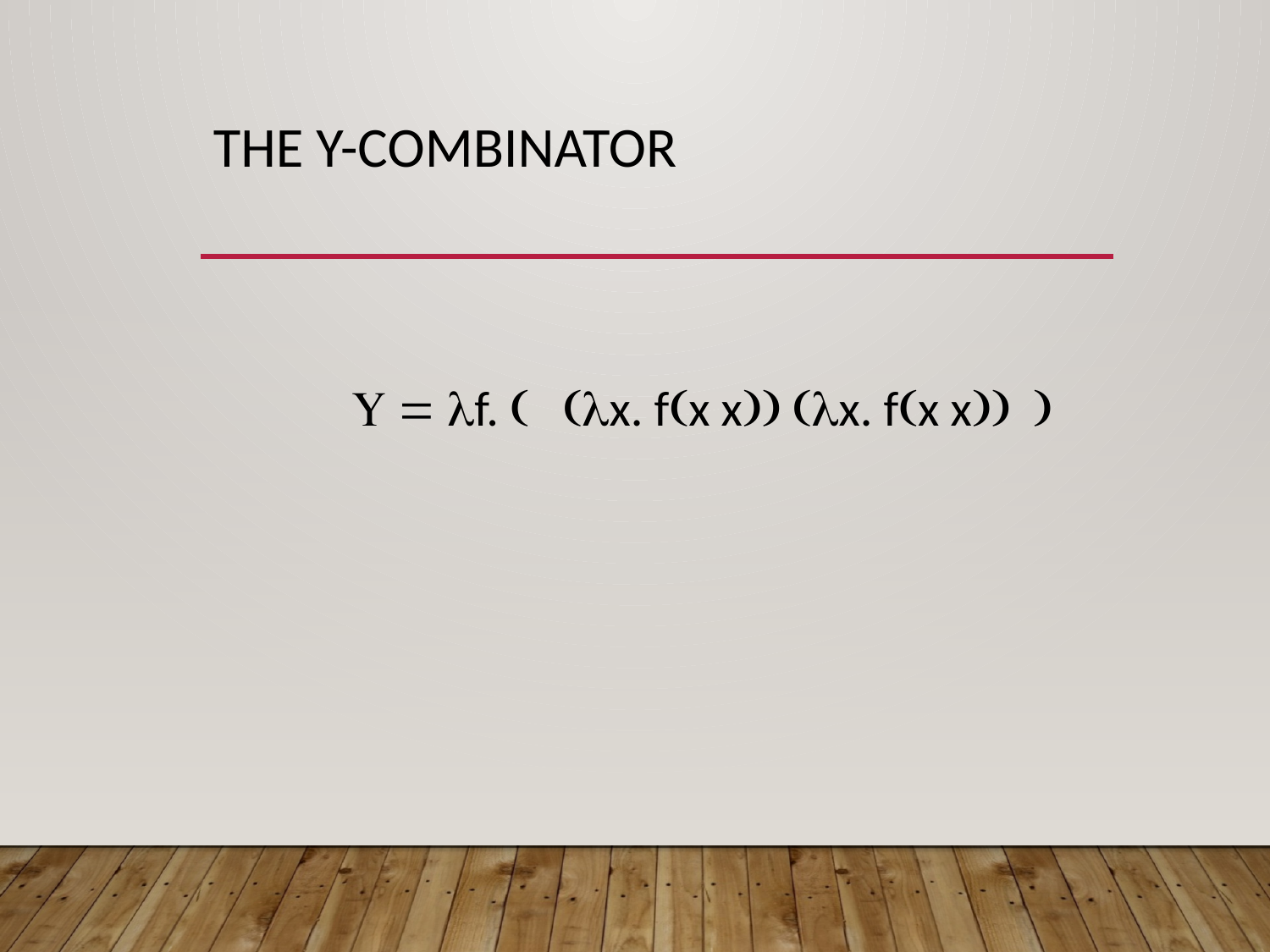

# The y-Combinator
Υ = λf. (   (λx. f(x x)) (λx. f(x x))  )